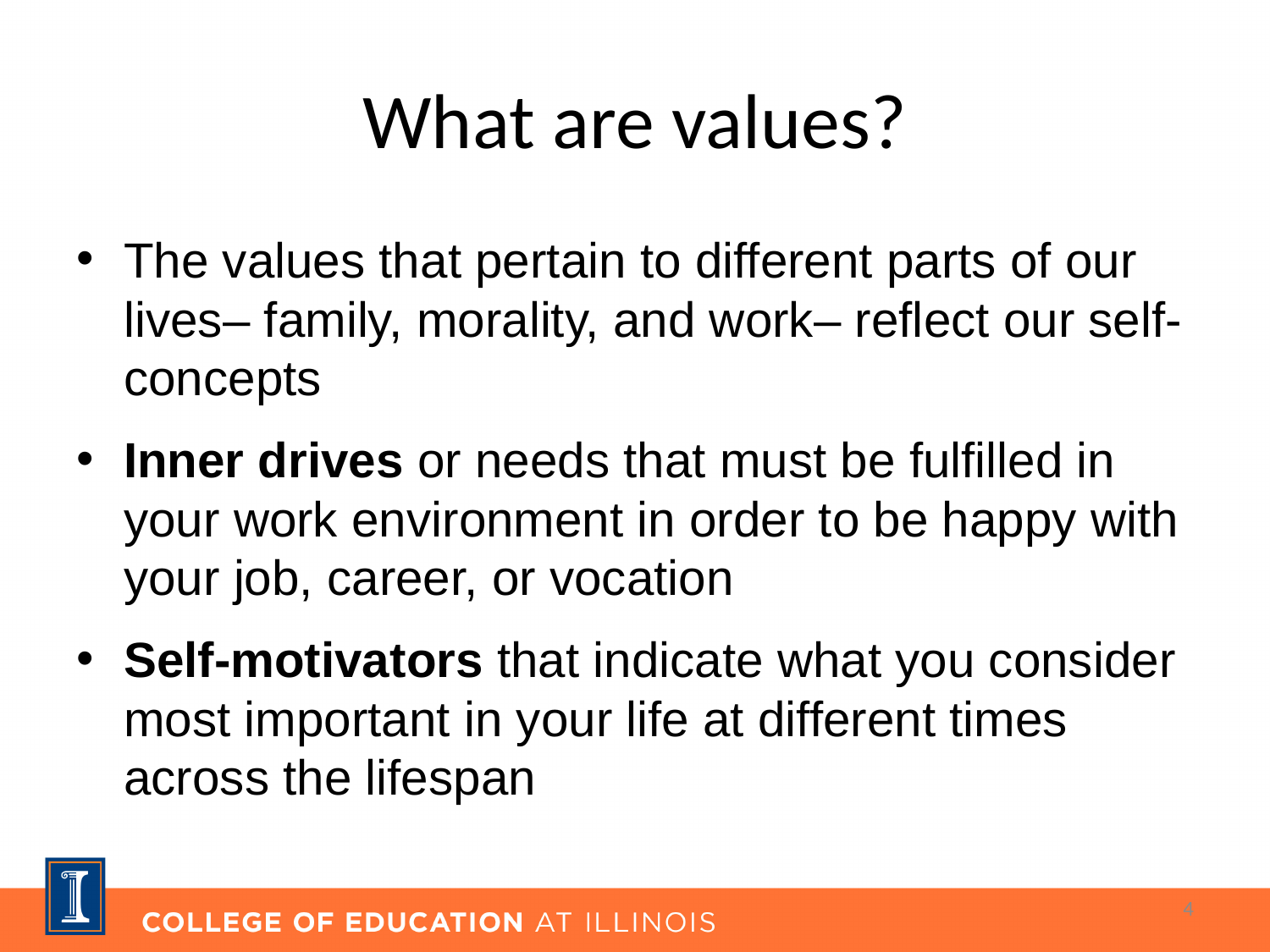

# What are values?
The values that pertain to different parts of our lives– family, morality, and work– reflect our self-concepts
Inner drives or needs that must be fulfilled in your work environment in order to be happy with your job, career, or vocation
Self-motivators that indicate what you consider most important in your life at different times across the lifespan
4